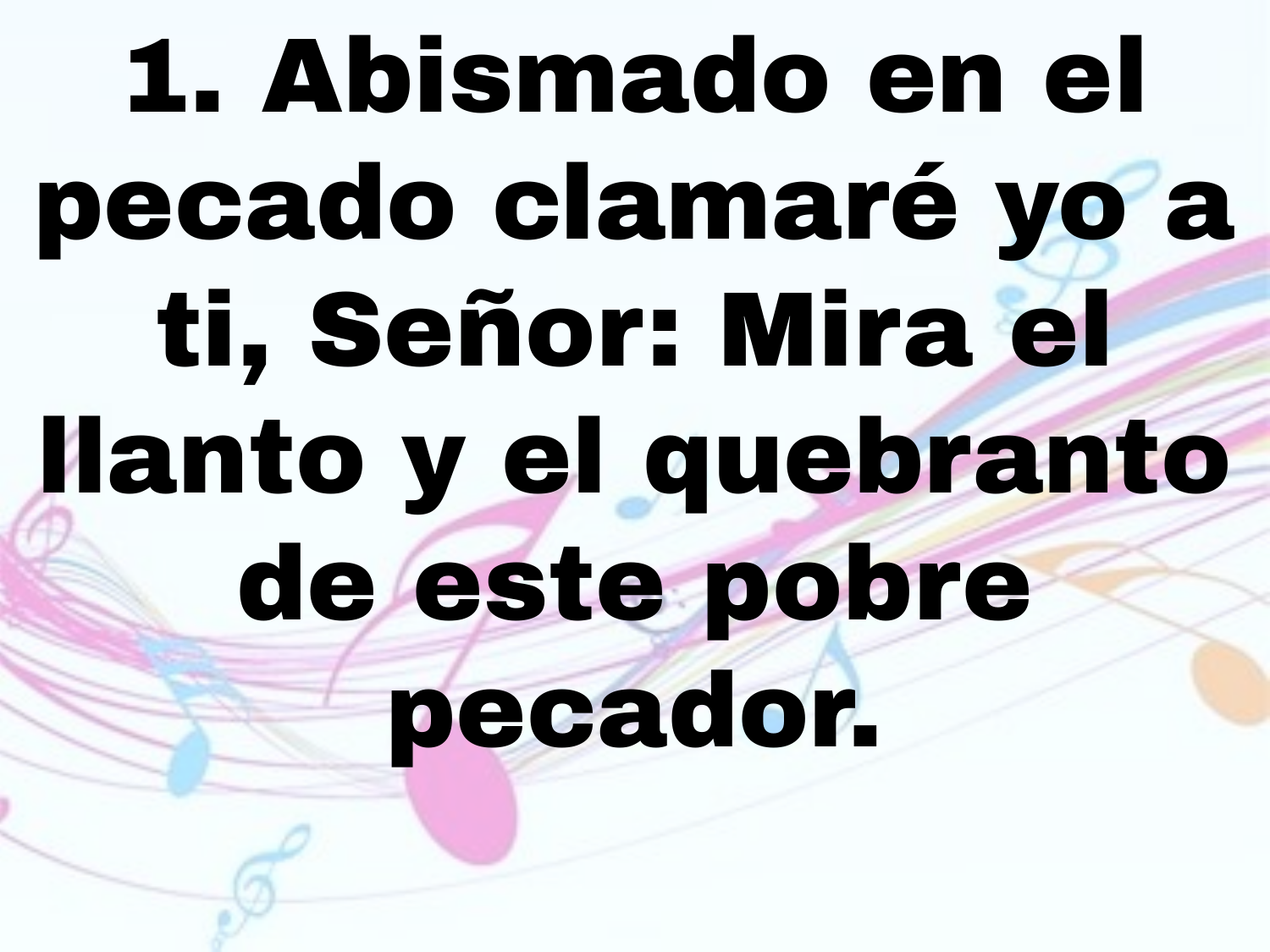

1. Abismado en el pecado clamaré yo a ti, Señor: Mira el llanto y el quebranto de este pobre pecador.